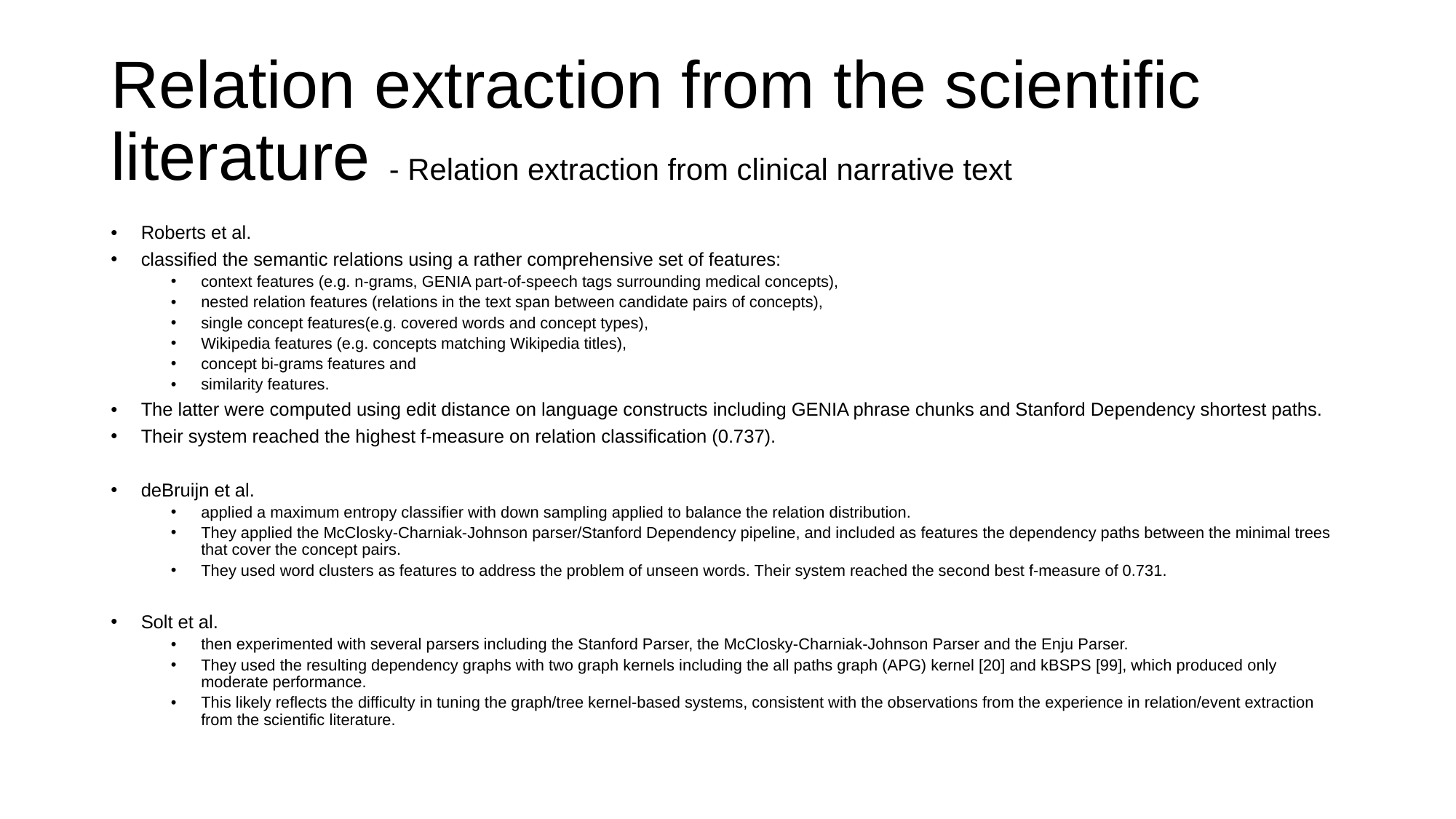

# Relation extraction from the scientific literature - Relation extraction from clinical narrative text
Roberts et al.
classified the semantic relations using a rather comprehensive set of features:
context features (e.g. n-grams, GENIA part-of-speech tags surrounding medical concepts),
nested relation features (relations in the text span between candidate pairs of concepts),
single concept features(e.g. covered words and concept types),
Wikipedia features (e.g. concepts matching Wikipedia titles),
concept bi-grams features and
similarity features.
The latter were computed using edit distance on language constructs including GENIA phrase chunks and Stanford Dependency shortest paths.
Their system reached the highest f-measure on relation classification (0.737).

deBruijn et al.
applied a maximum entropy classifier with down sampling applied to balance the relation distribution.
They applied the McClosky-Charniak-Johnson parser/Stanford Dependency pipeline, and included as features the dependency paths between the minimal trees that cover the concept pairs.
They used word clusters as features to address the problem of unseen words. Their system reached the second best f-measure of 0.731.

Solt et al.
then experimented with several parsers including the Stanford Parser, the McClosky-Charniak-Johnson Parser and the Enju Parser.
They used the resulting dependency graphs with two graph kernels including the all paths graph (APG) kernel [20] and kBSPS [99], which produced only moderate performance.
This likely reflects the difficulty in tuning the graph/tree kernel-based systems, consistent with the observations from the experience in relation/event extraction from the scientific literature.